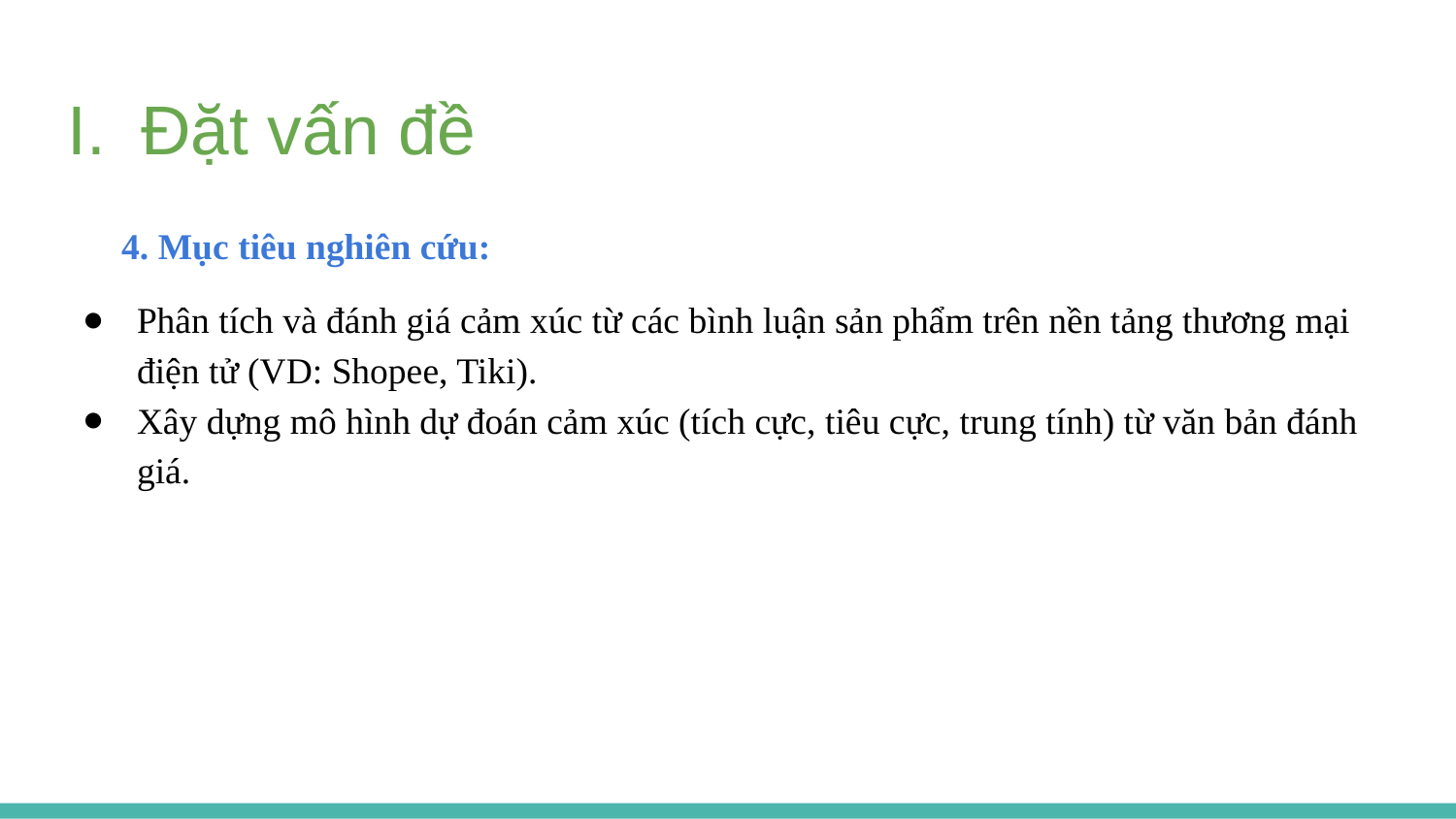

# Đặt vấn đề
4. Mục tiêu nghiên cứu:
Phân tích và đánh giá cảm xúc từ các bình luận sản phẩm trên nền tảng thương mại điện tử (VD: Shopee, Tiki).
Xây dựng mô hình dự đoán cảm xúc (tích cực, tiêu cực, trung tính) từ văn bản đánh giá.